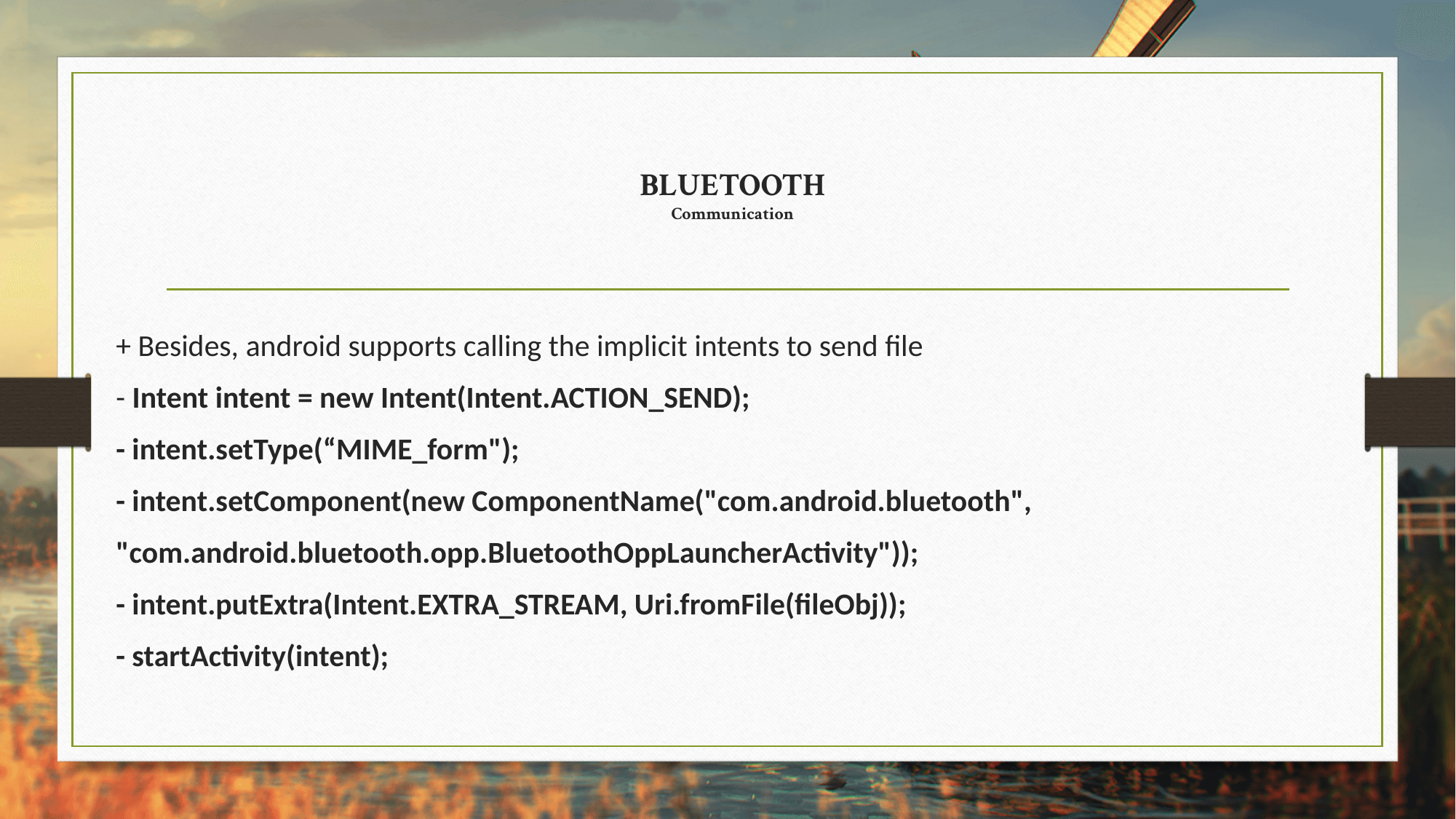

# BLUETOOTH Communication
+ Besides, android supports calling the implicit intents to send file
- Intent intent = new Intent(Intent.ACTION_SEND);
- intent.setType(“MIME_form");
- intent.setComponent(new ComponentName("com.android.bluetooth",
"com.android.bluetooth.opp.BluetoothOppLauncherActivity"));
- intent.putExtra(Intent.EXTRA_STREAM, Uri.fromFile(fileObj));
- startActivity(intent);